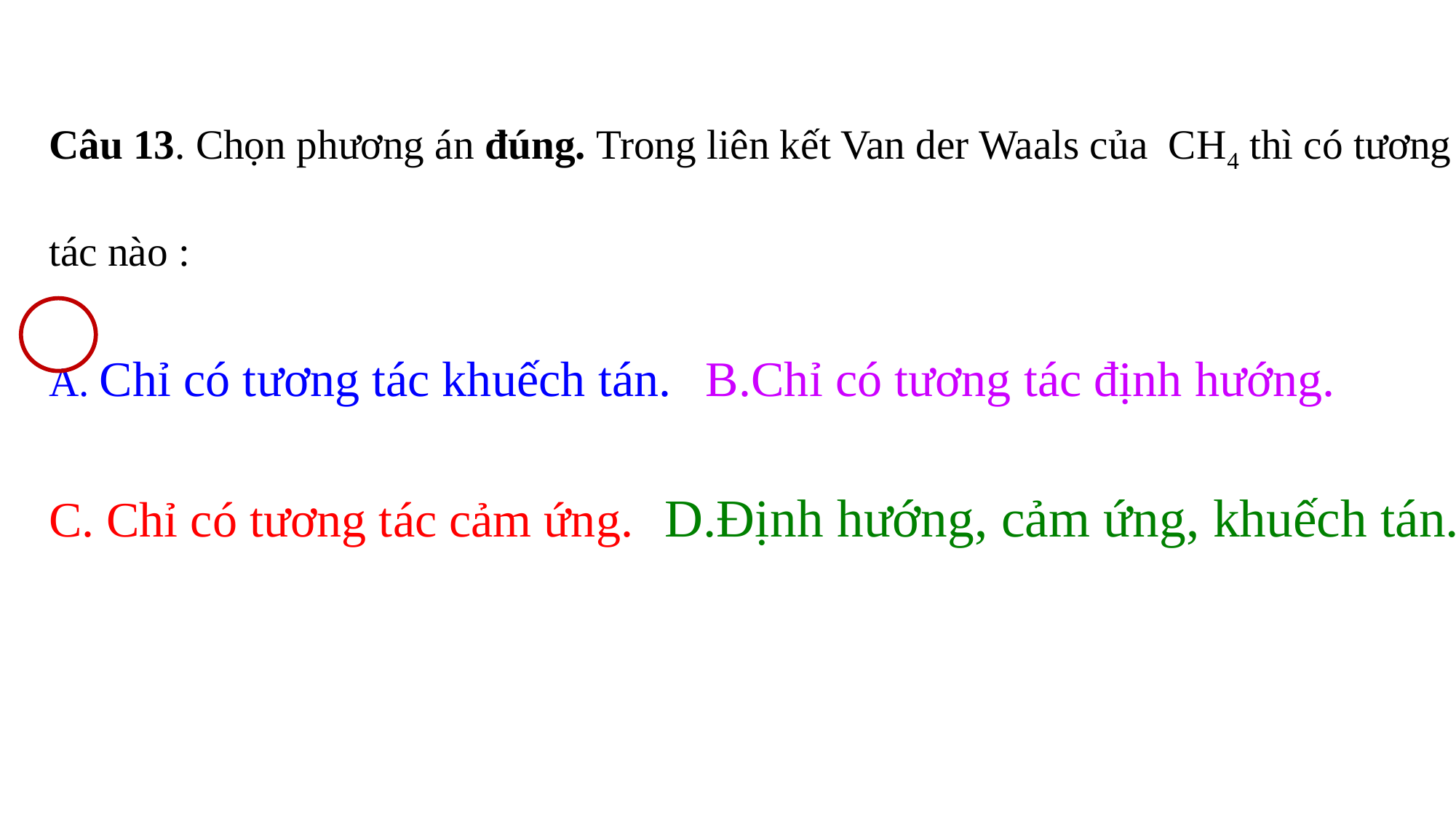

Câu 13. Chọn phương án đúng. Trong liên kết Van der Waals của  CH4 thì có tương tác nào :
A. Chỉ có tương tác khuếch tán.	B.Chỉ có tương tác định hướng.
C. Chỉ có tương tác cảm ứng.   D.Định hướng, cảm ứng, khuếch tán.